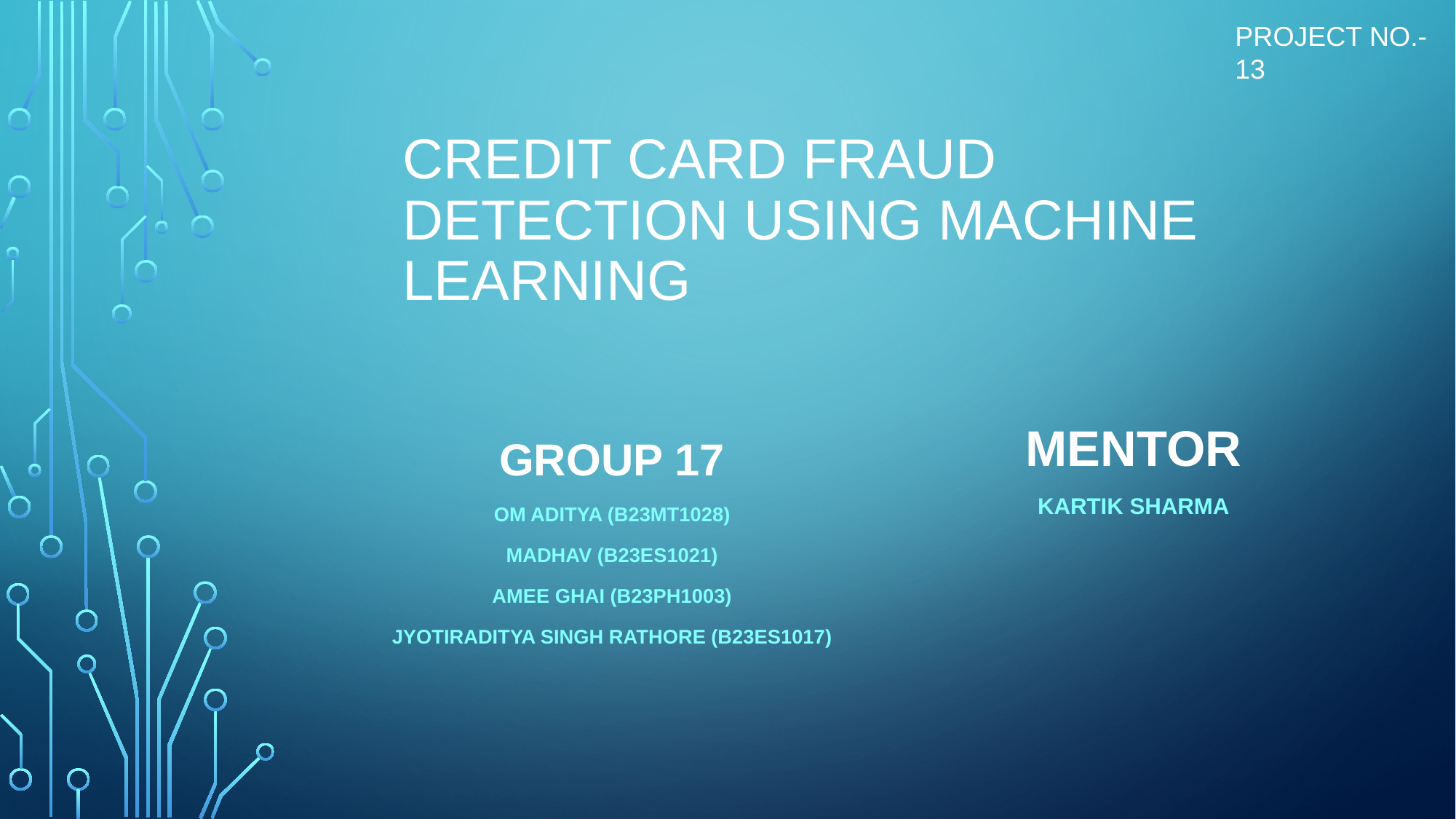

PROJECT NO.- 13
# Credit Card Fraud Detection Using Machine Learning
Group 17
OM ADITYA (B23MT1028)
MADHAV (B23ES1021)
AMEE GHAI (B23PH1003)
JYOTIRADITYA SINGH RATHORE (B23ES1017)
MENTOR
Kartik Sharma